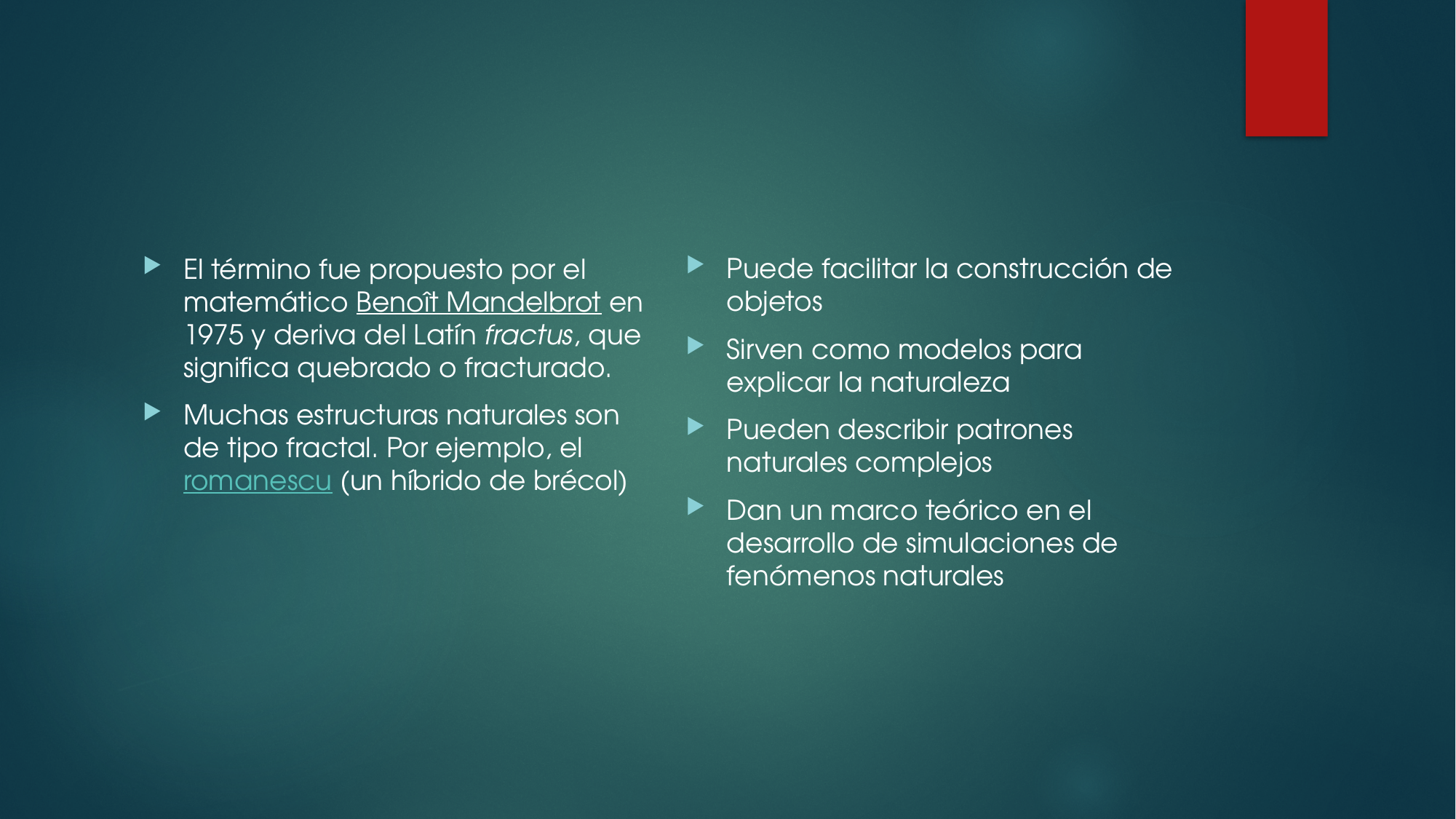

Puede facilitar la construcción de objetos
Sirven como modelos para explicar la naturaleza
Pueden describir patrones naturales complejos
Dan un marco teórico en el desarrollo de simulaciones de fenómenos naturales
El término fue propuesto por el matemático Benoît Mandelbrot en 1975 y deriva del Latín fractus, que significa quebrado o fracturado.
Muchas estructuras naturales son de tipo fractal. Por ejemplo, el romanescu (un híbrido de brécol)